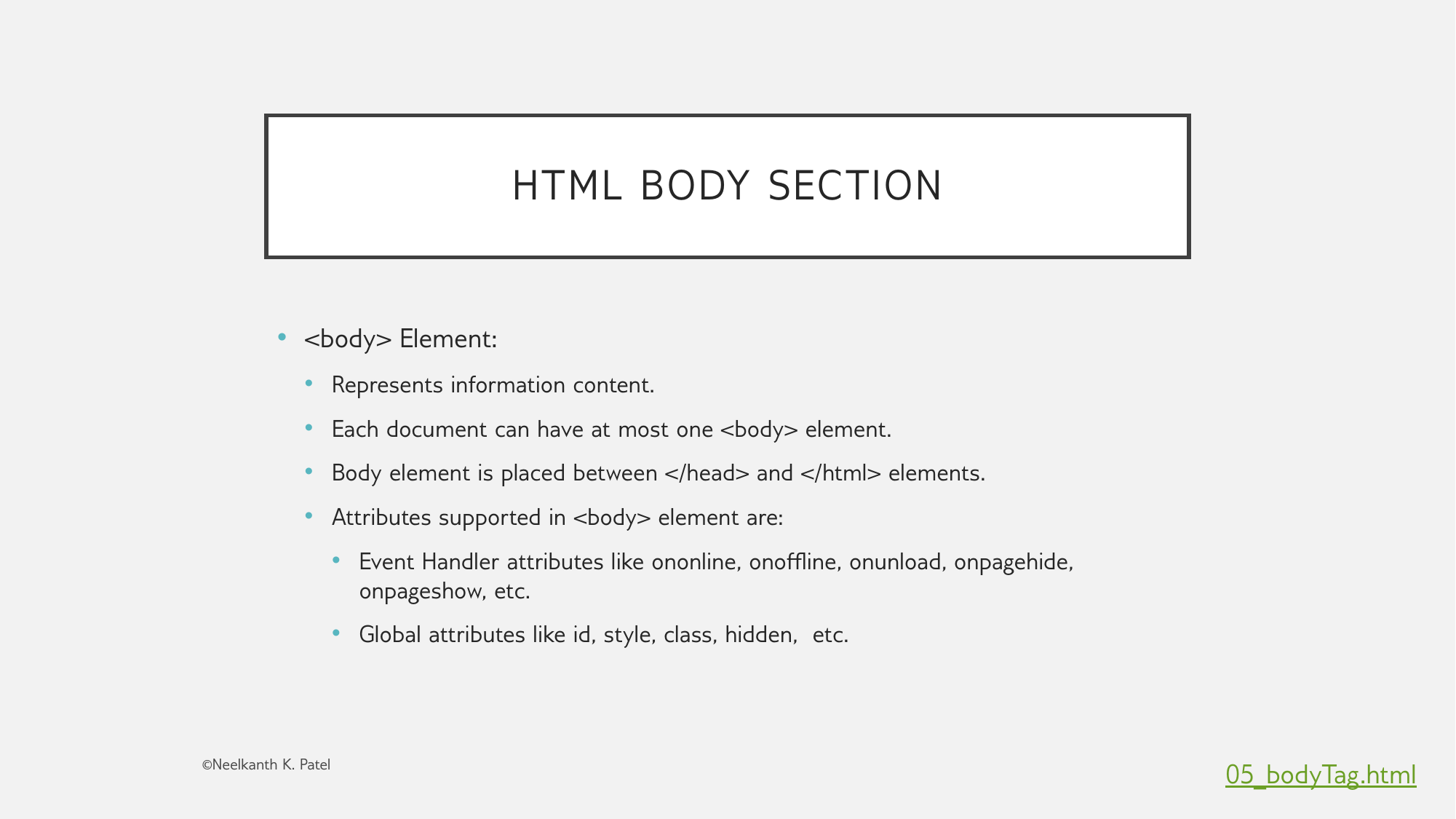

# HTML Body Section
<body> Element:
Represents information content.
Each document can have at most one <body> element.
Body element is placed between </head> and </html> elements.
Attributes supported in <body> element are:
Event Handler attributes like ononline, onoffline, onunload, onpagehide, onpageshow, etc.
Global attributes like id, style, class, hidden,  etc.
©Neelkanth K. Patel
05_bodyTag.html